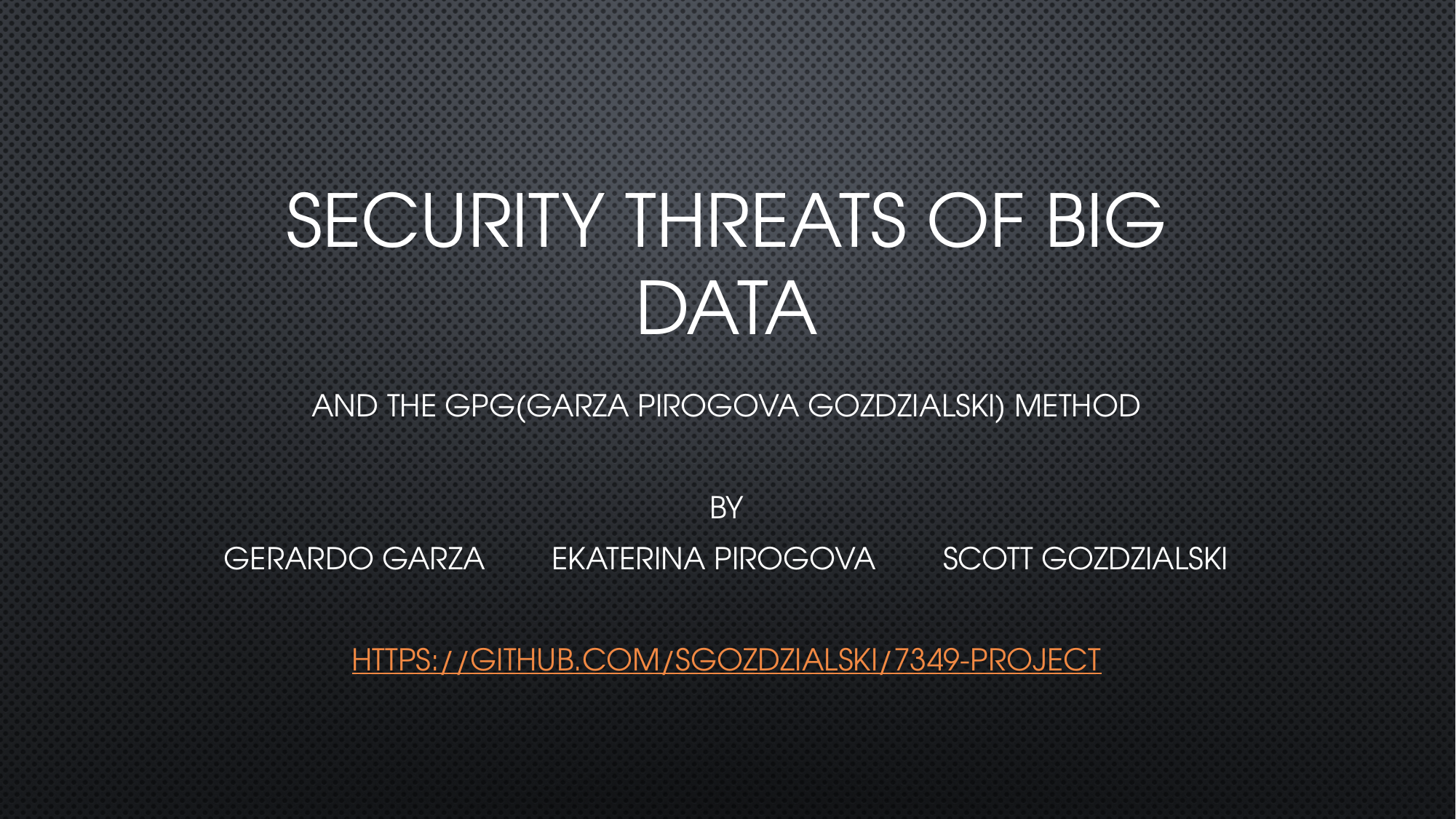

# Security Threats of Big Data
And the GPG(Garza Pirogova Gozdzialski) Method

By
Gerardo Garza        Ekaterina Pirogova        Scott Gozdzialski

https://github.com/sgozdzialski/7349-Project